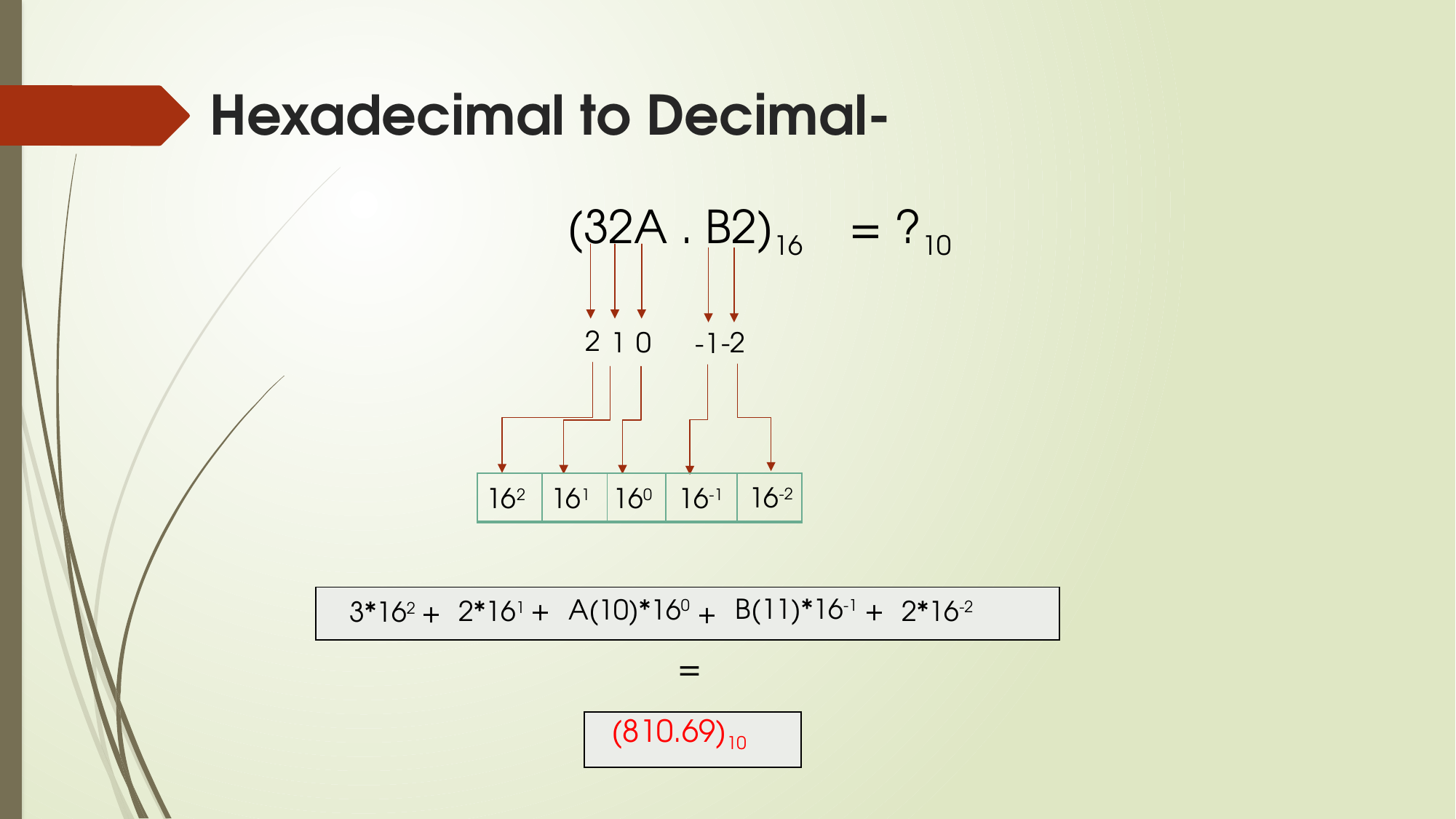

Hexadecimal to Decimal-
(32A . B2)16     = ?10

2
1
0
-2
-1

|  |  |  |  |  |
| --- | --- | --- | --- | --- |
 16-2

162
 160

 161

 16-1

B(11)*16-1

+
A(10)*160

+
|  |
| --- |
2*16-2

2*161

3*162

+
+
=
| (810.69)10 |
| --- |